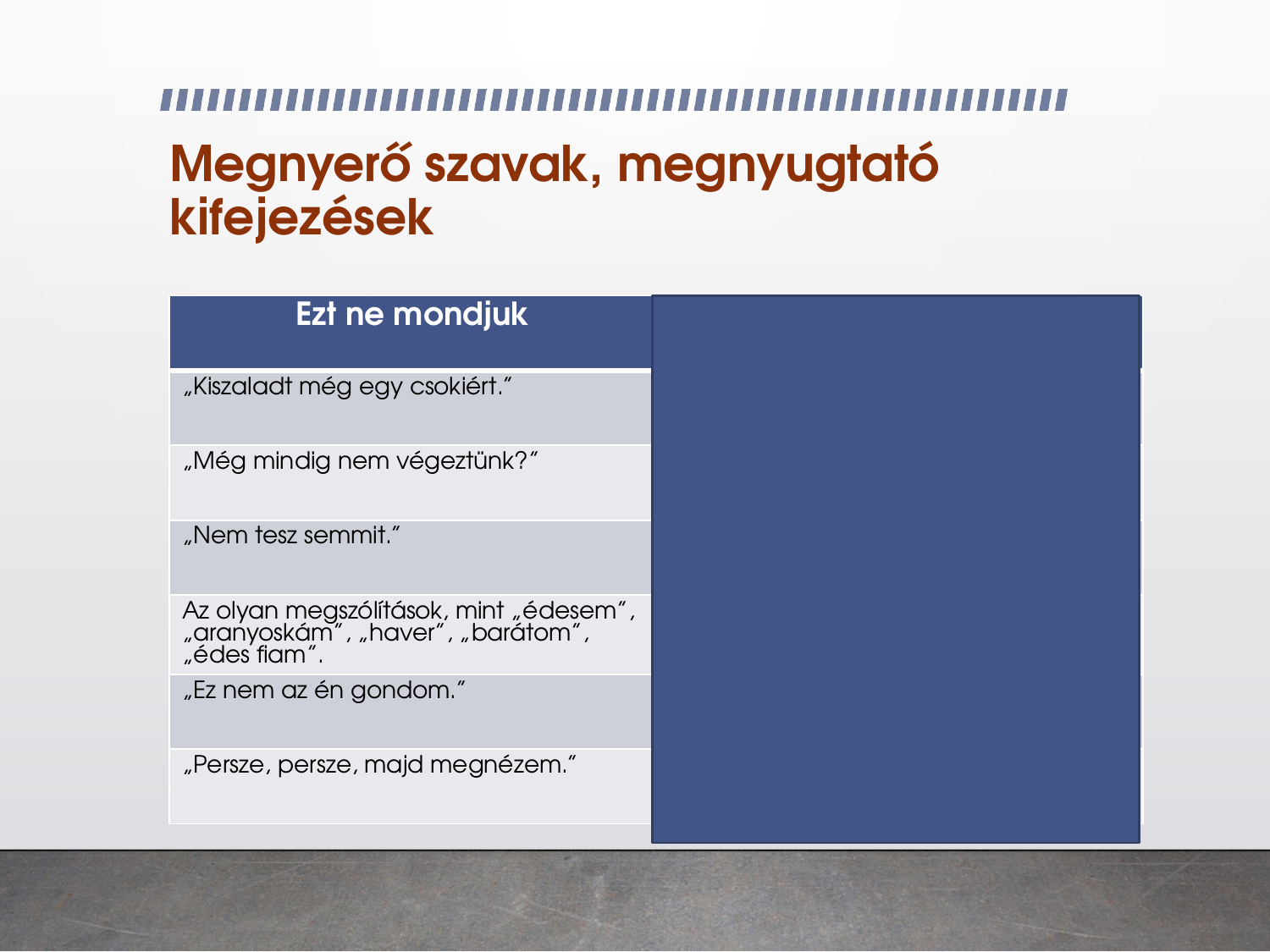

# Megnyerő szavak, megnyugtató kifejezések

| Ezt ne mondjuk | Ezt mondhatjuk |
| --- | --- |
| „Kiszaladt még egy csokiért.” | „Sajnos, most nem tudom kapcsolni a kolléganőt.” |
| „Még mindig nem végeztünk?” | „Segíthetek önnek még valamiben?” |
| „Nem tesz semmit.” | „Szívesen segítek önnek máskor is.” „Boldogan megteszem.” |
| Az olyan megszólítások, mint „édesem”, „aranyoskám”, „haver”, „barátom”, „édes fiam”. | Az ügyfél neve (úgy, ahogyan szeretné, hogy szólítsák.) |
| „Ez nem az én gondom.” | „Mélységesen megértem a csalódottságát.” |
| „Persze, persze, majd megnézem.” | „Személyesen fogok utánanézni, hogy minden rendben van-e.” |